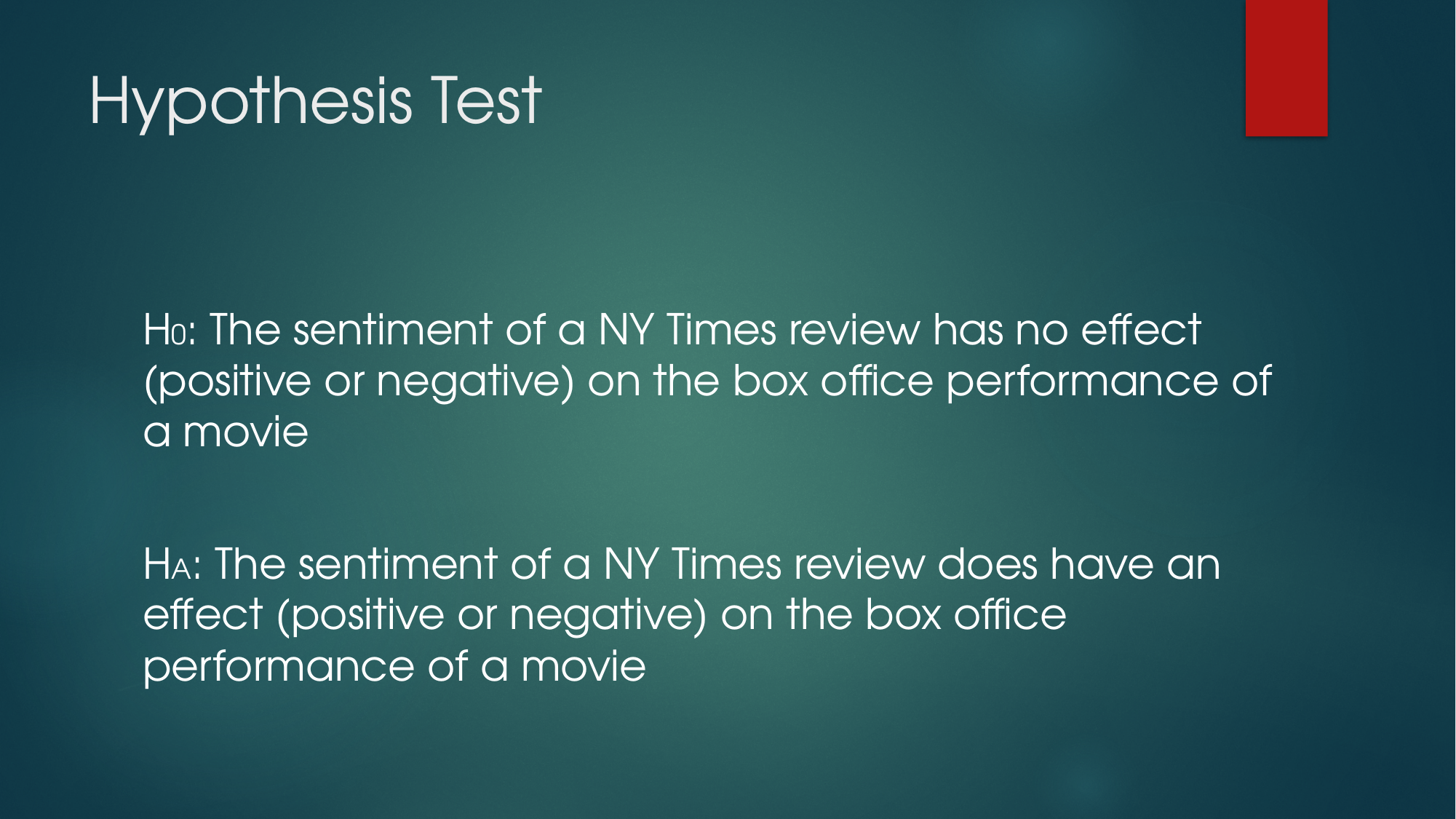

# Hypothesis Test

H0: The sentiment of a NY Times review has no effect (positive or negative) on the box office performance of a movie

HA: The sentiment of a NY Times review does have an effect (positive or negative) on the box office performance of a movie